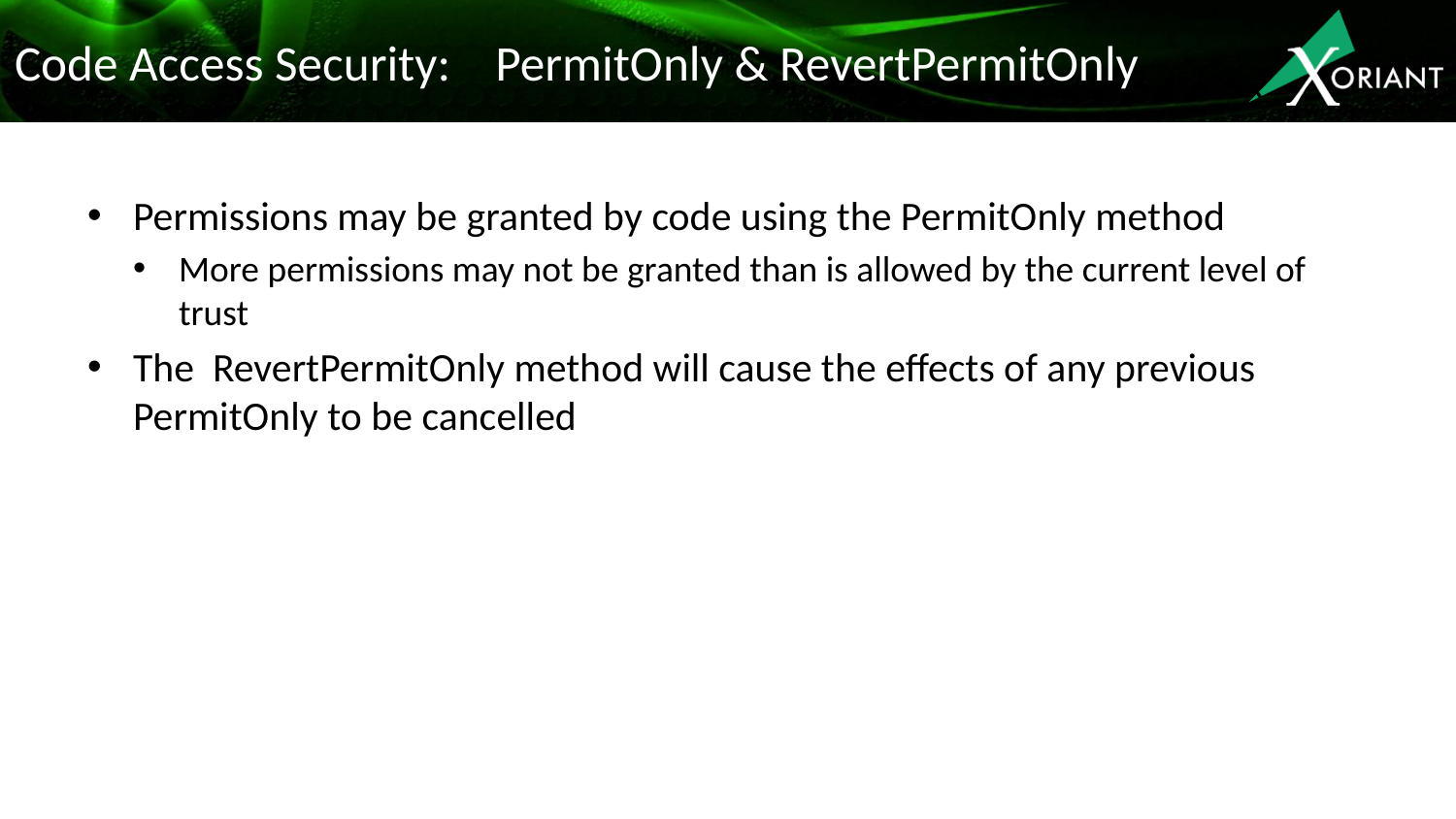

# Code Access Security:    PermitOnly & RevertPermitOnly
Permissions may be granted by code using the PermitOnly method
More permissions may not be granted than is allowed by the current level of trust
The  RevertPermitOnly method will cause the effects of any previous PermitOnly to be cancelled